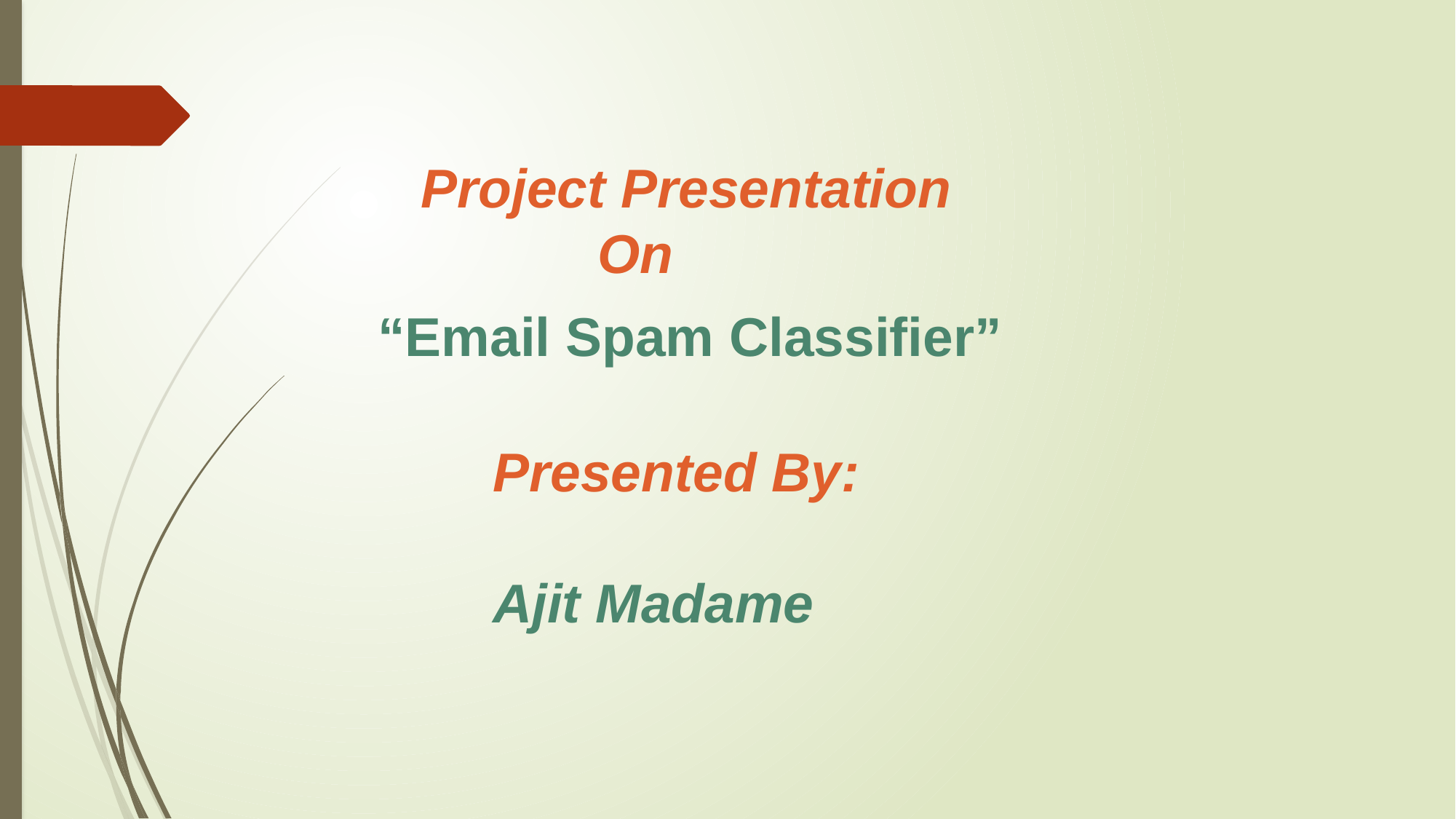

# Project Presentation On “Email Spam Classifier” Presented By: Ajit Madame